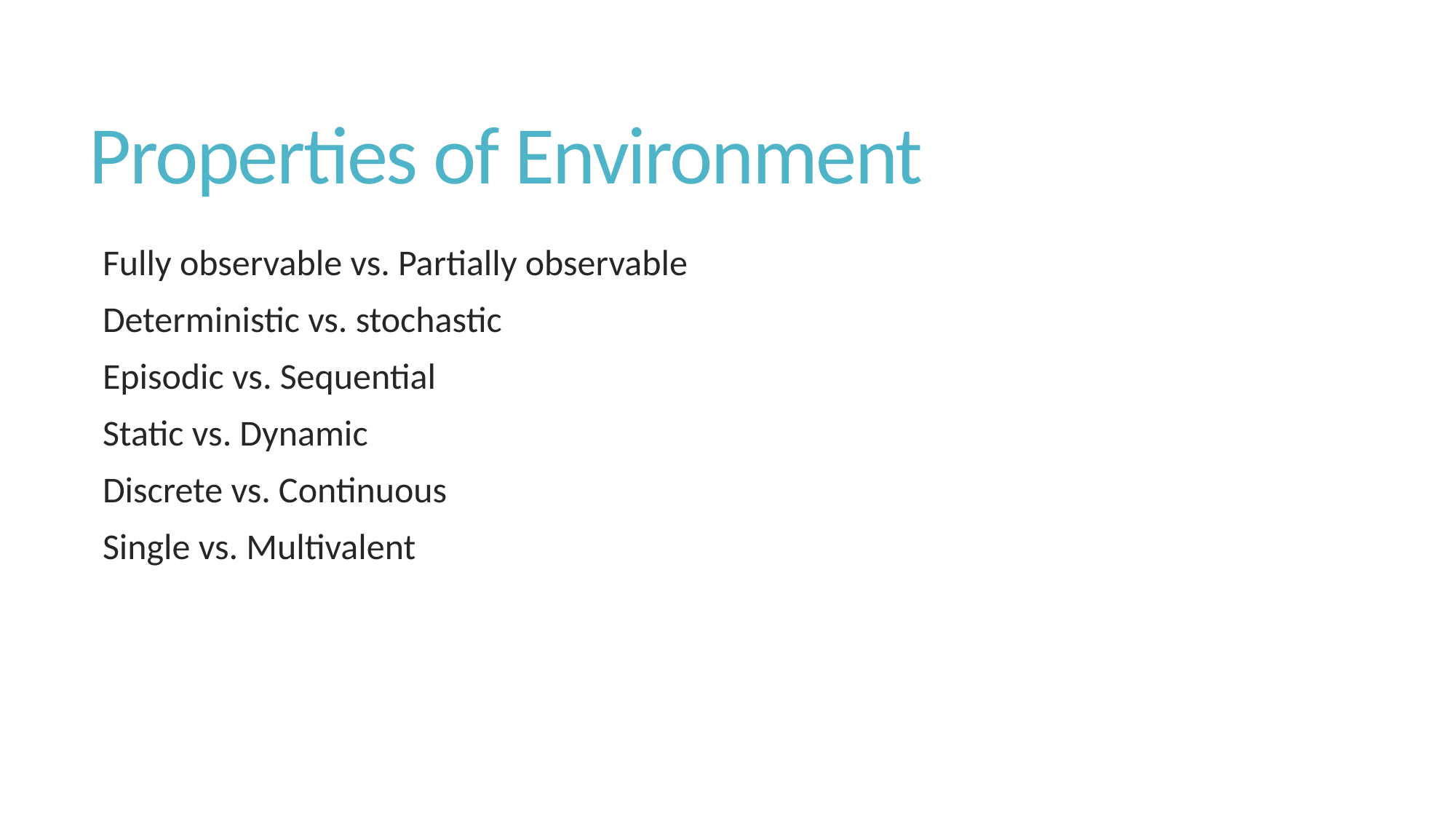

# Properties of Environment
Fully observable vs. Partially observable
Deterministic vs. stochastic
Episodic vs. Sequential
Static vs. Dynamic
Discrete vs. Continuous
Single vs. Multivalent